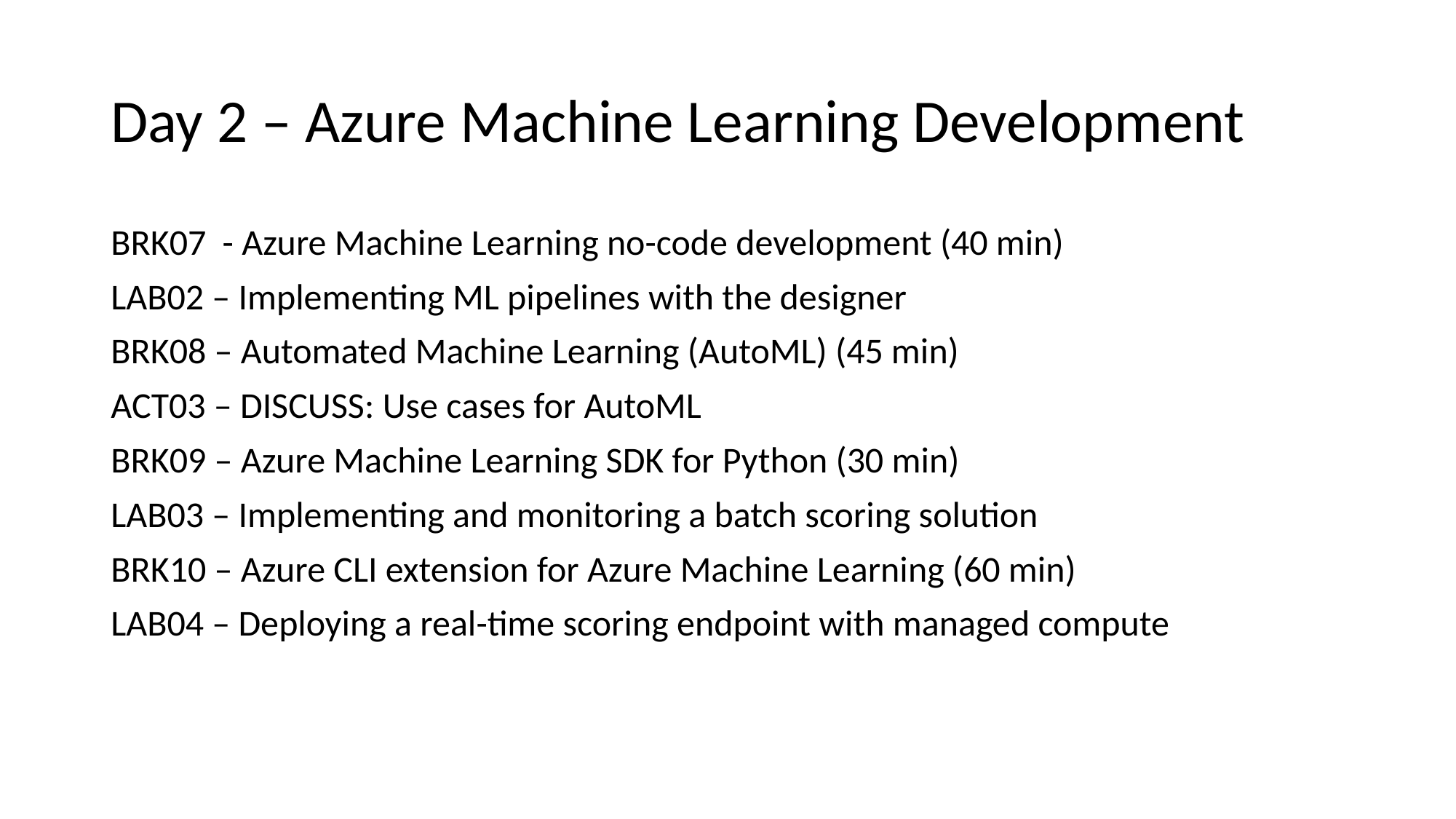

# Day 2 – Azure Machine Learning Development
BRK07  - Azure Machine Learning no-code development (40 min)
LAB02 – Implementing ML pipelines with the designer
BRK08 – Automated Machine Learning (AutoML) (45 min)
ACT03 – DISCUSS: Use cases for AutoML
BRK09 – Azure Machine Learning SDK for Python (30 min)
LAB03 – Implementing and monitoring a batch scoring solution
BRK10 – Azure CLI extension for Azure Machine Learning (60 min)
LAB04 – Deploying a real-time scoring endpoint with managed compute